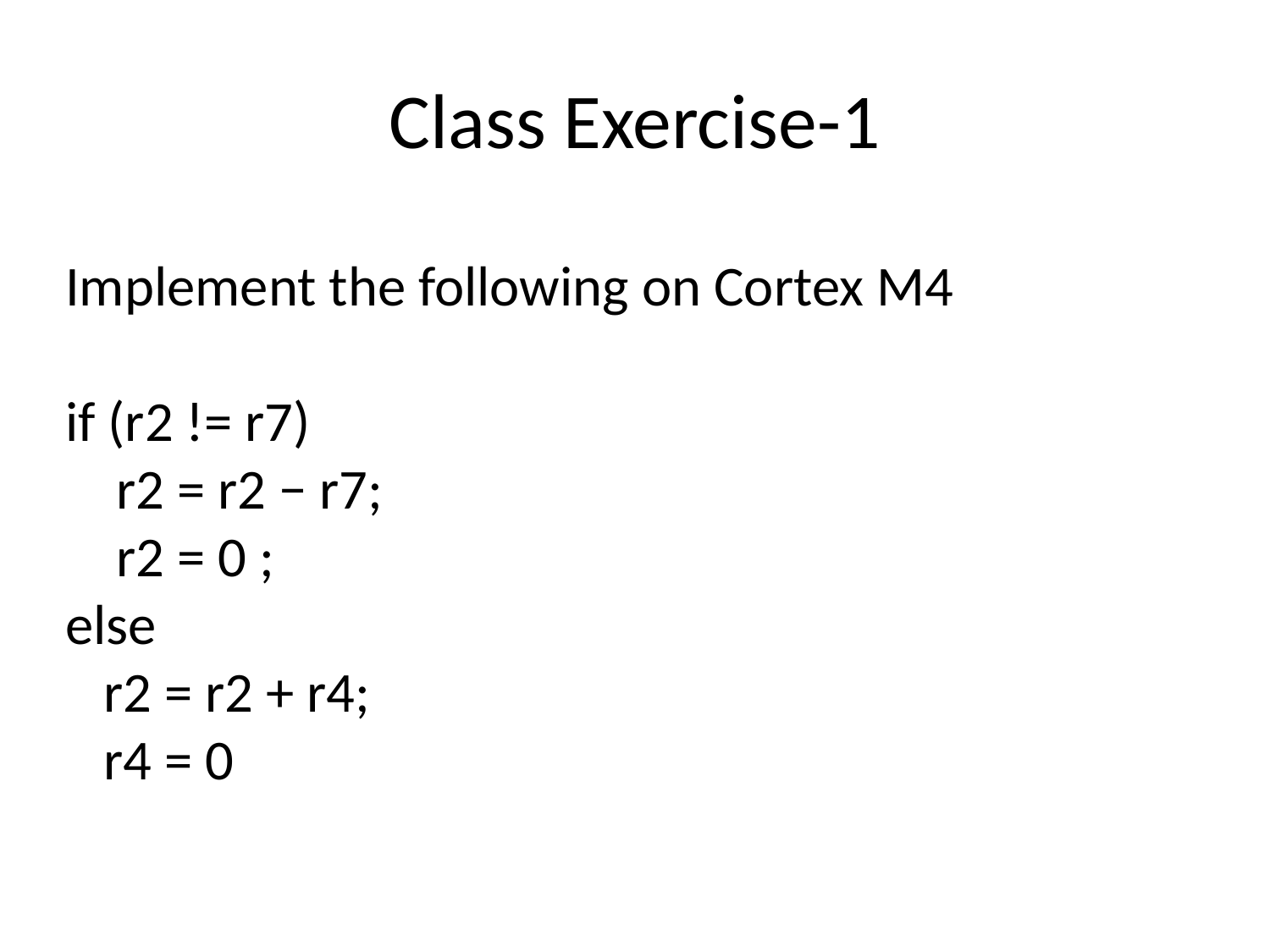

# Class Exercise-1
Implement the following on Cortex M4

if (r2 != r7)
    r2 = r2 − r7;
    r2 = 0 ;
else
   r2 = r2 + r4;
   r4 = 0